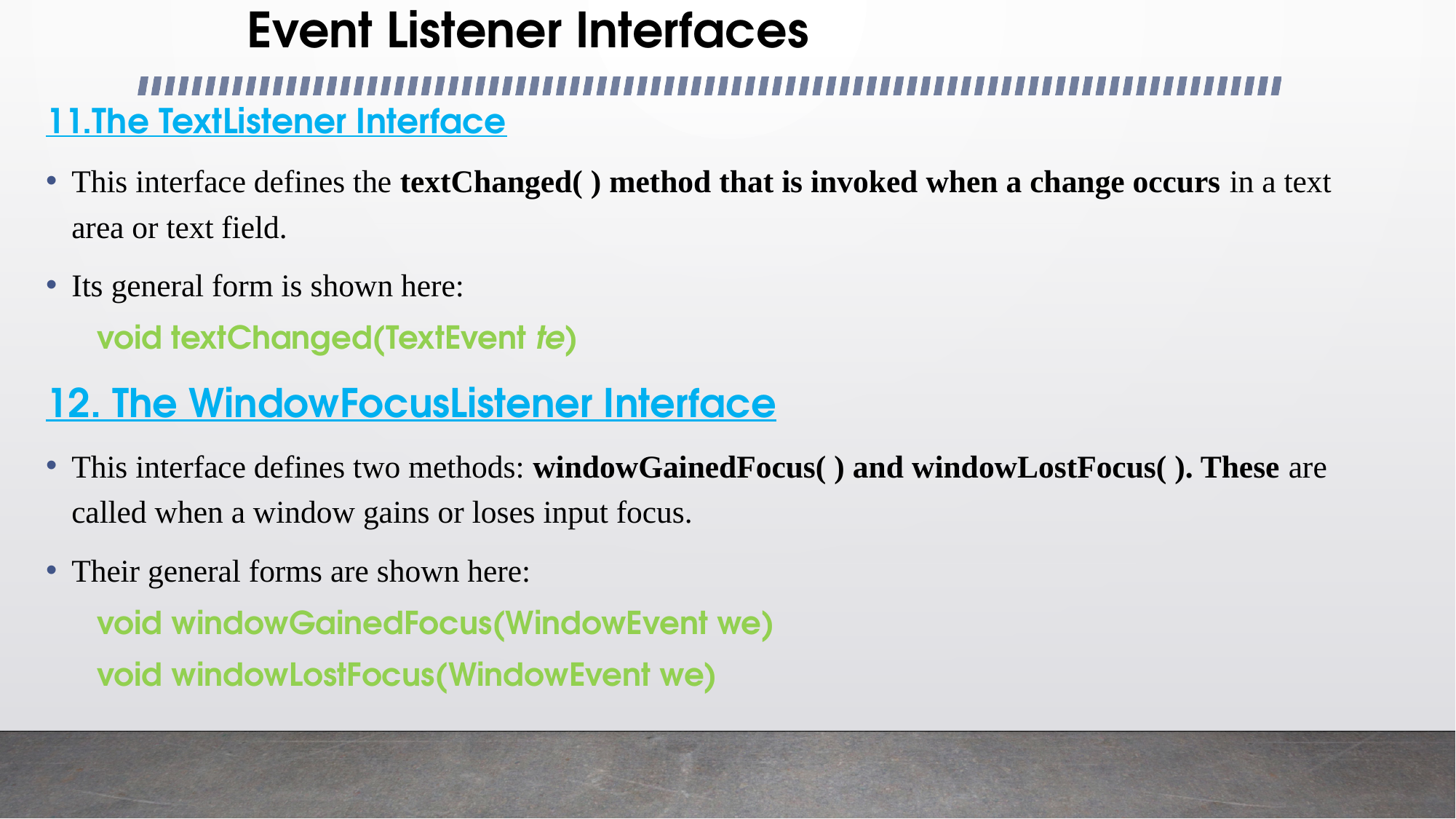

# Event Listener Interfaces
11.The TextListener Interface
This interface defines the textChanged( ) method that is invoked when a change occurs in a text area or text field.
Its general form is shown here:
void textChanged(TextEvent te)
12. The WindowFocusListener Interface
This interface defines two methods: windowGainedFocus( ) and windowLostFocus( ). These are called when a window gains or loses input focus.
Their general forms are shown here:
void windowGainedFocus(WindowEvent we)
void windowLostFocus(WindowEvent we)